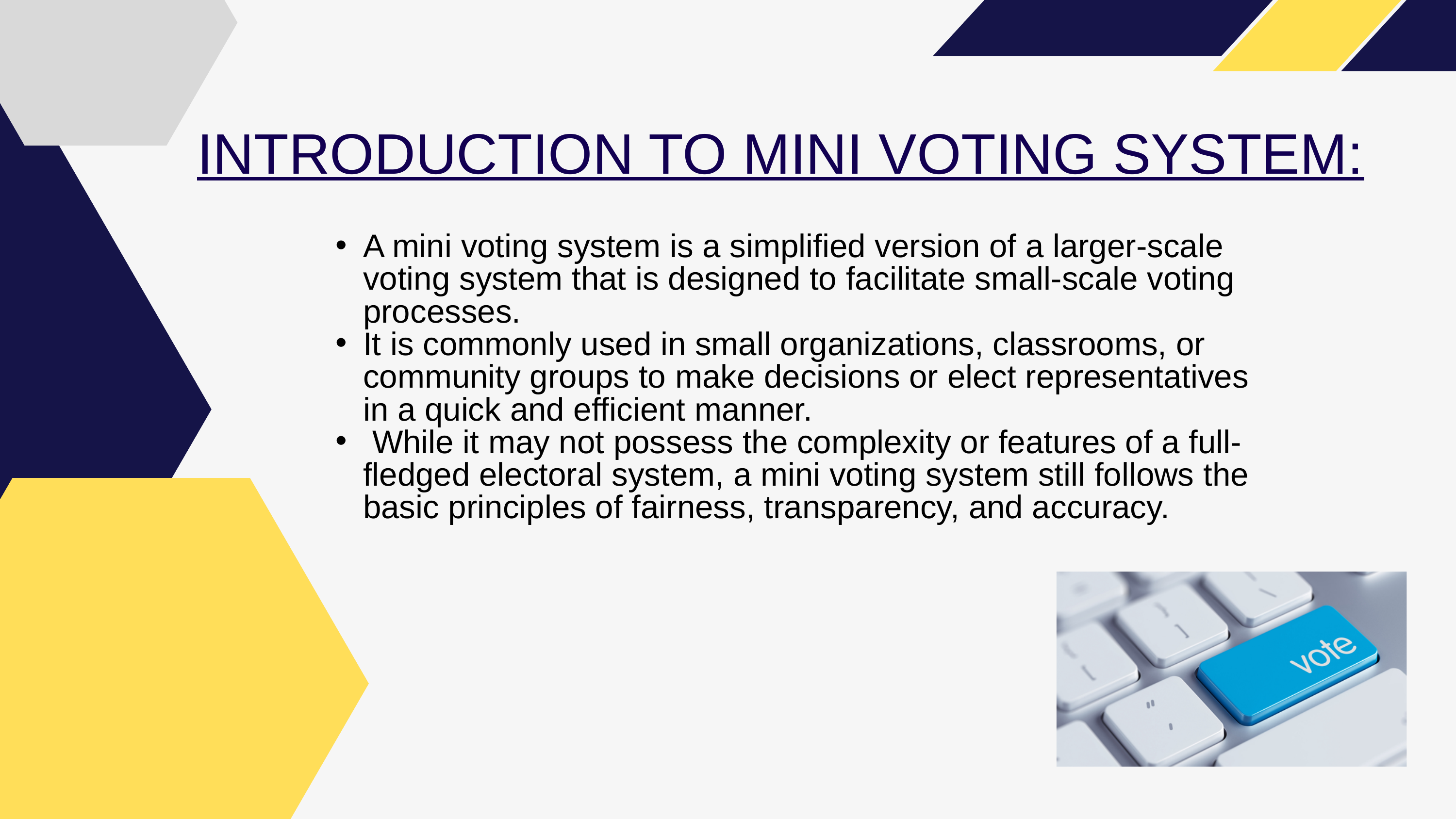

INTRODUCTION TO MINI VOTING SYSTEM:
A mini voting system is a simplified version of a larger-scale voting system that is designed to facilitate small-scale voting processes.
It is commonly used in small organizations, classrooms, or community groups to make decisions or elect representatives in a quick and efficient manner.
 While it may not possess the complexity or features of a full-fledged electoral system, a mini voting system still follows the basic principles of fairness, transparency, and accuracy.